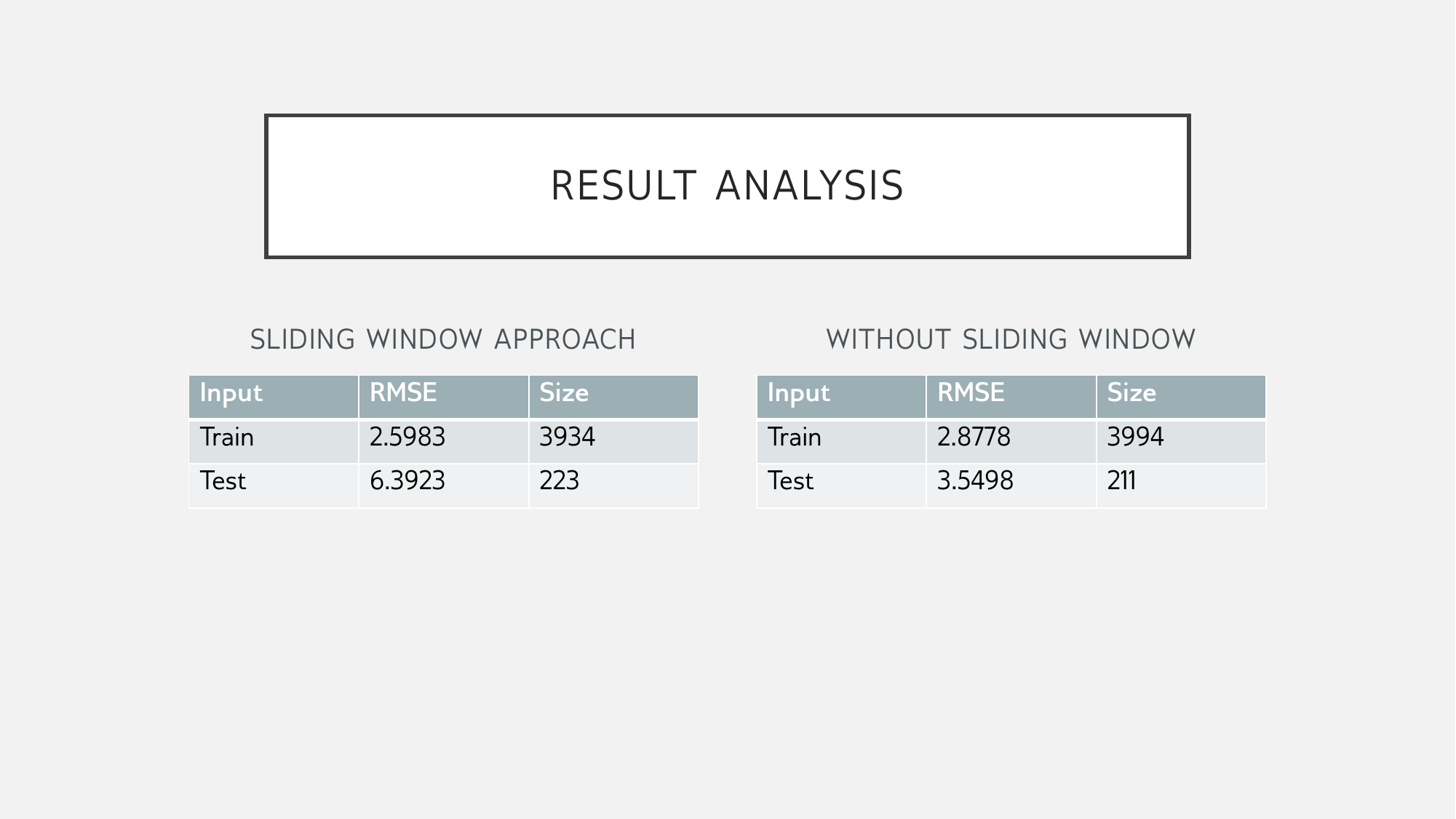

# Result Analysis
Sliding Window Approach
Without Sliding window
| Input | RMSE | Size |
| --- | --- | --- |
| Train | 2.5983 | 3934 |
| Test | 6.3923 | 223 |
| Input | RMSE | Size |
| --- | --- | --- |
| Train | 2.8778 | 3994 |
| Test | 3.5498 | 211 |